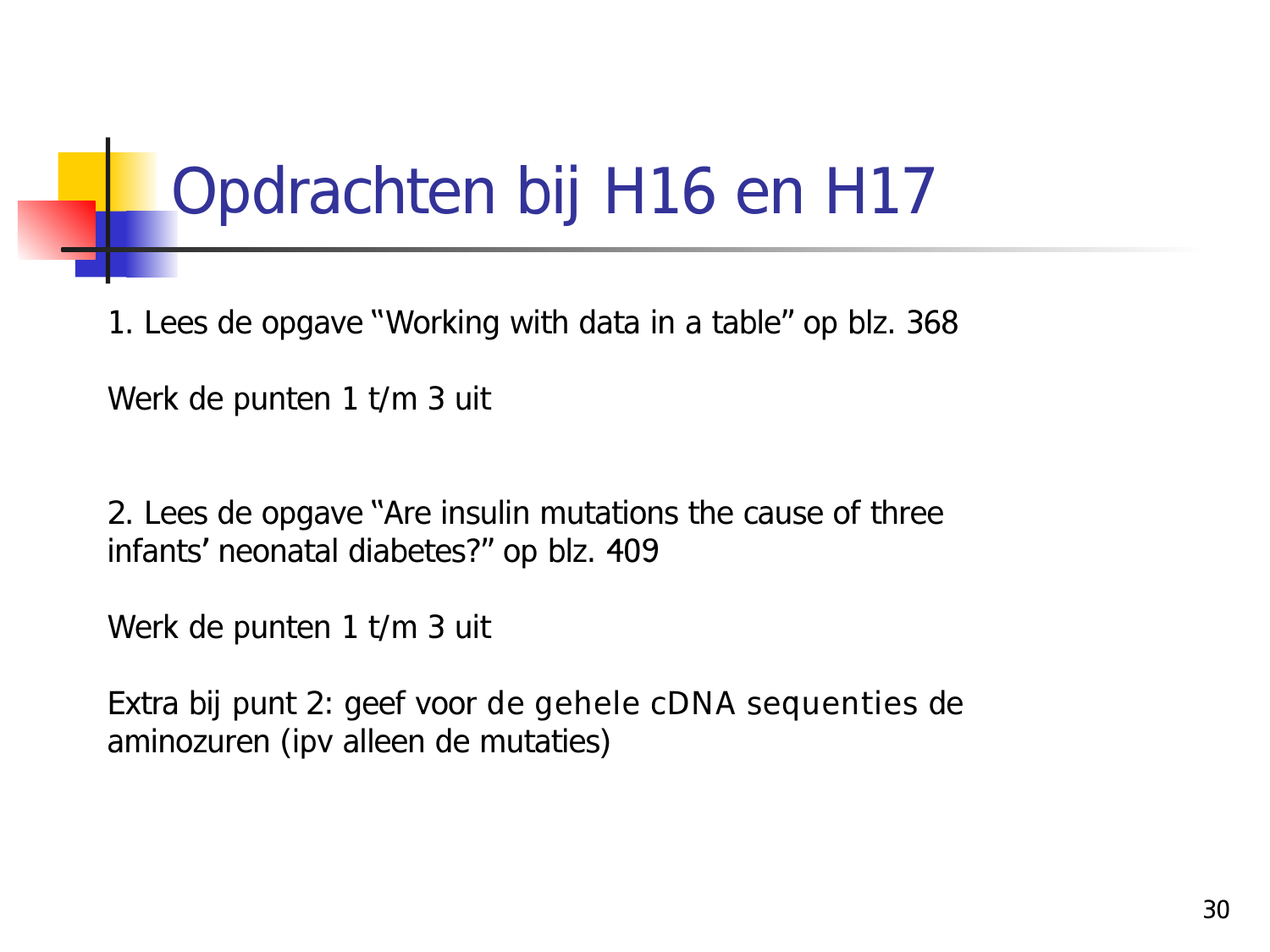

# Opdrachten bij H16 en H17
1. Lees de opgave “Working with data in a table” op blz. 368

Werk de punten 1 t/m 3 uit

2. Lees de opgave “Are insulin mutations the cause of three infants’ neonatal diabetes?” op blz. 409

Werk de punten 1 t/m 3 uit

Extra bij punt 2: geef voor de gehele cDNA sequenties de aminozuren (ipv alleen de mutaties)

30